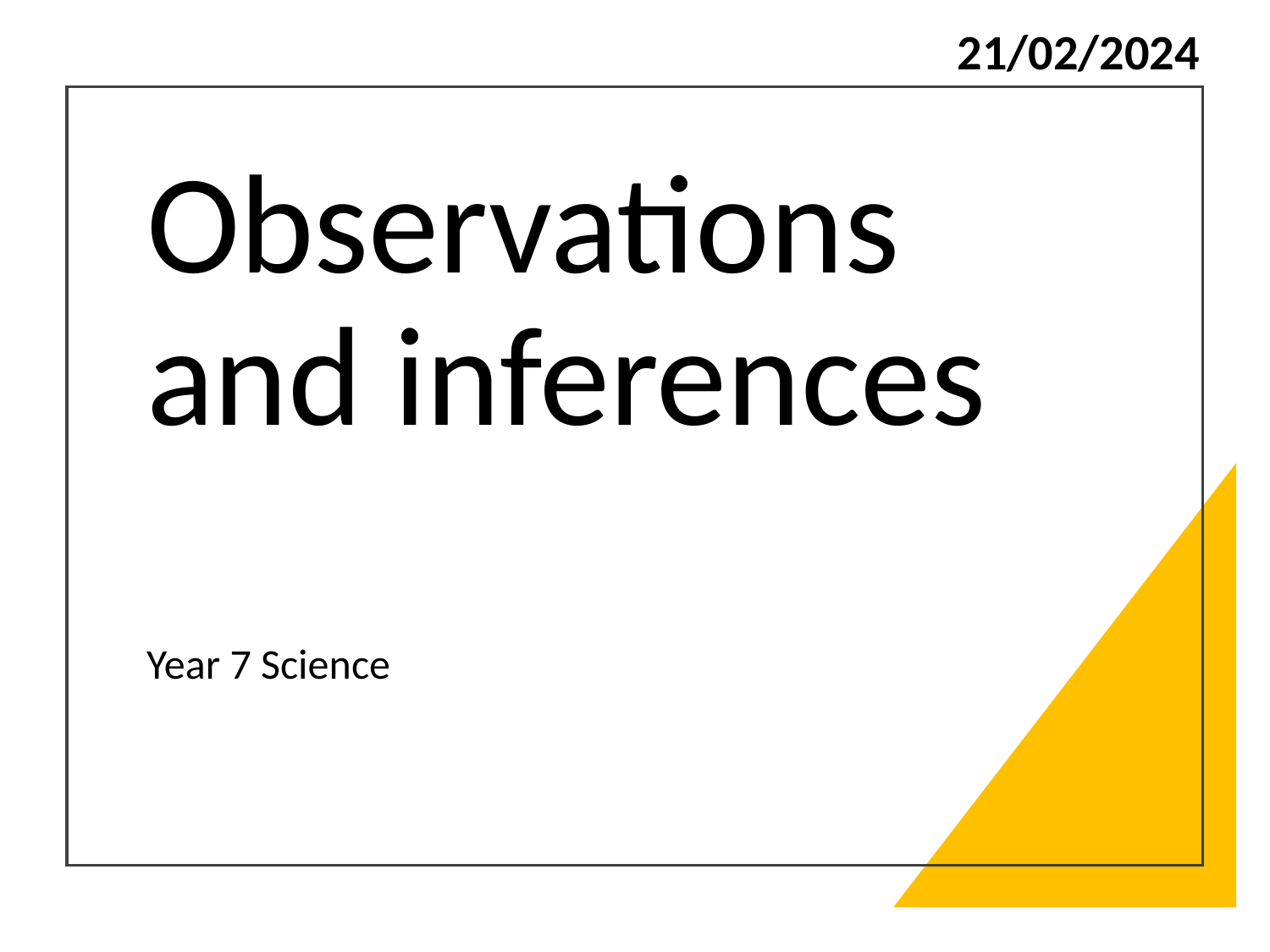

21/02/2024

# Observations and inferences

Year 7 Science